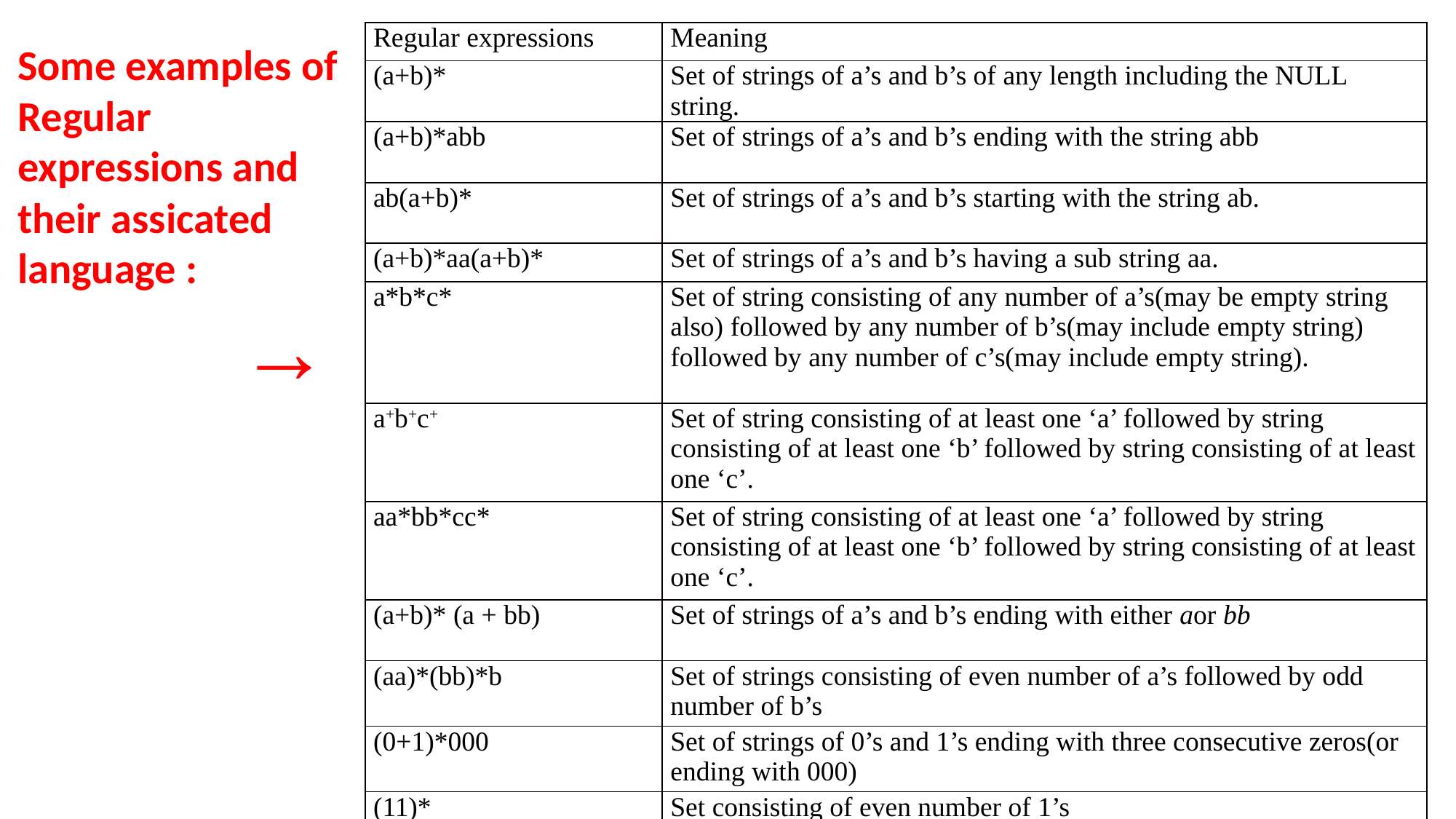

| Regular expressions | Meaning |
| --- | --- |
| (a+b)\* | Set of strings of a’s and b’s of any length including the NULL string. |
| (a+b)\*abb | Set of strings of a’s and b’s ending with the string abb |
| ab(a+b)\* | Set of strings of a’s and b’s starting with the string ab. |
| (a+b)\*aa(a+b)\* | Set of strings of a’s and b’s having a sub string aa. |
| a\*b\*c\* | Set of string consisting of any number of a’s(may be empty string also) followed by any number of b’s(may include empty string) followed by any number of c’s(may include empty string). |
| a+b+c+ | Set of string consisting of at least one ‘a’ followed by string consisting of at least one ‘b’ followed by string consisting of at least one ‘c’. |
| aa\*bb\*cc\* | Set of string consisting of at least one ‘a’ followed by string consisting of at least one ‘b’ followed by string consisting of at least one ‘c’. |
| (a+b)\* (a + bb) | Set of strings of a’s and b’s ending with either aor bb |
| (aa)\*(bb)\*b | Set of strings consisting of even number of a’s followed by odd number of b’s |
| (0+1)\*000 | Set of strings of 0’s and 1’s ending with three consecutive zeros(or ending with 000) |
| (11)\* | Set consisting of even number of 1’s |
Some examples of Regular expressions and their assicated language :
                       →